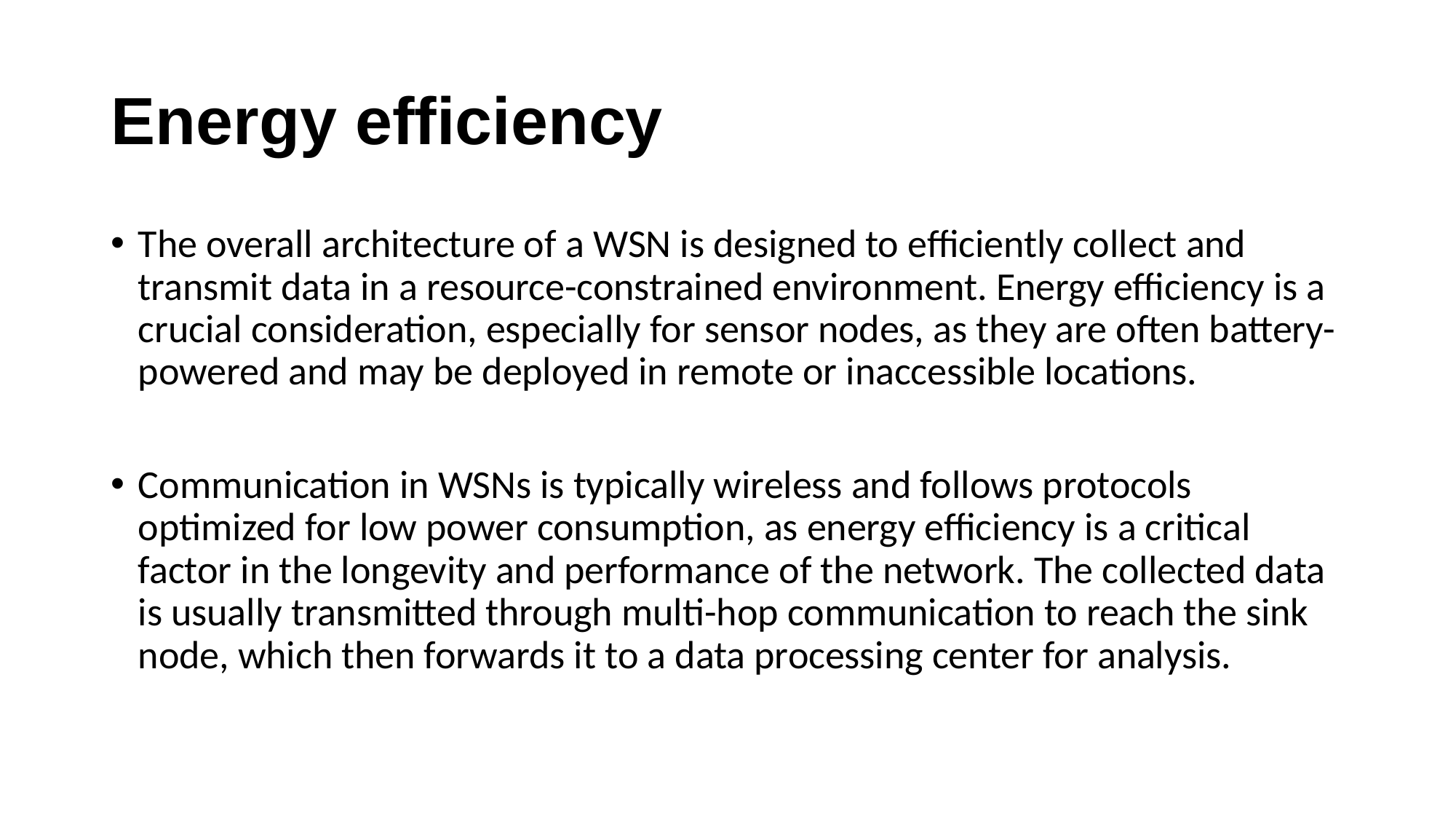

# Energy efficiency
The overall architecture of a WSN is designed to efficiently collect and transmit data in a resource-constrained environment. Energy efficiency is a crucial consideration, especially for sensor nodes, as they are often battery-powered and may be deployed in remote or inaccessible locations.

Communication in WSNs is typically wireless and follows protocols optimized for low power consumption, as energy efficiency is a critical factor in the longevity and performance of the network. The collected data is usually transmitted through multi-hop communication to reach the sink node, which then forwards it to a data processing center for analysis.